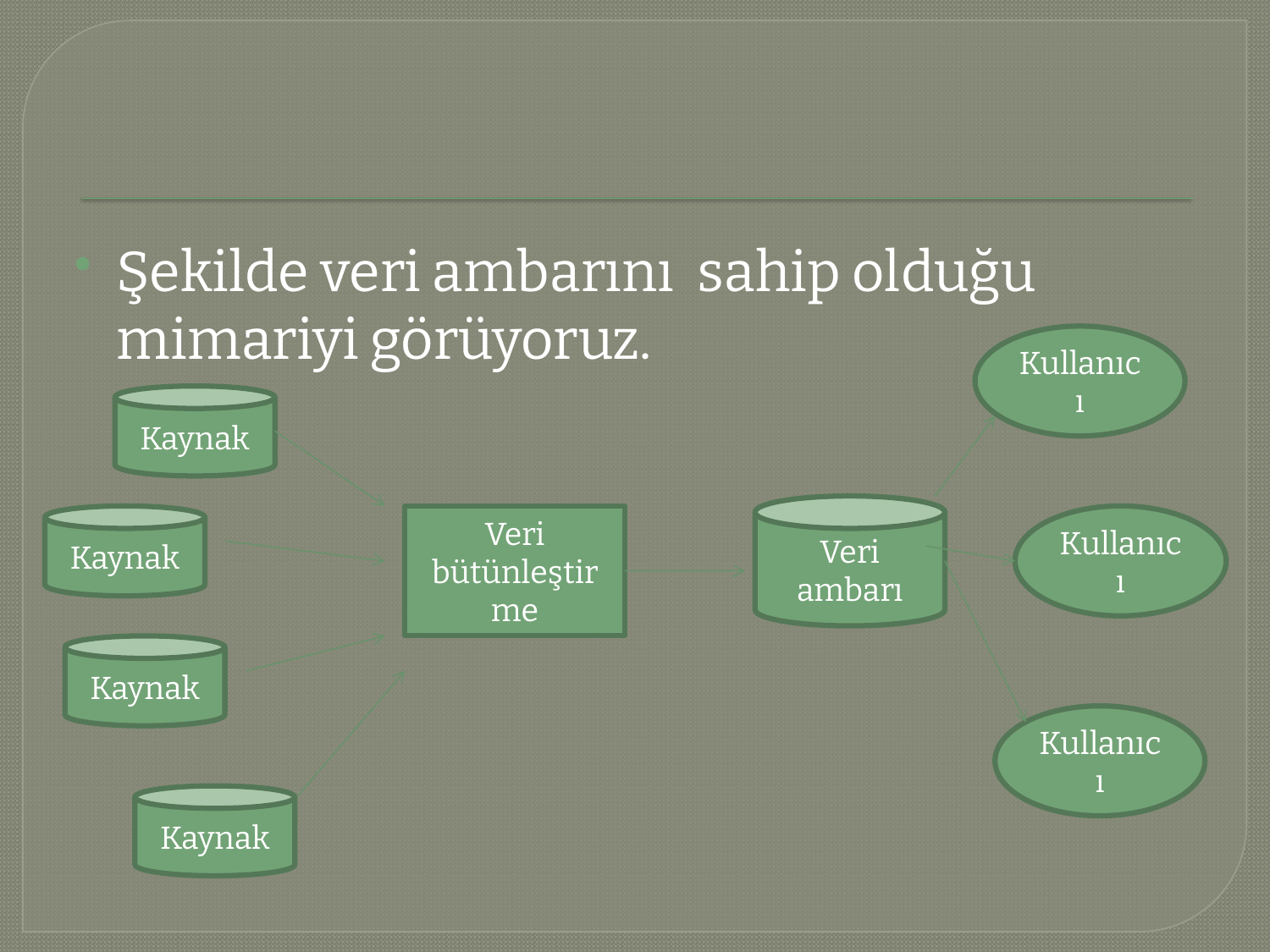

#
Şekilde veri ambarını  sahip olduğu mimariyi görüyoruz.

Kullanıcı
Kaynak
Veri ambarı
Kaynak
Veri bütünleştirme
Kullanıcı
Kaynak
Kullanıcı
Kaynak